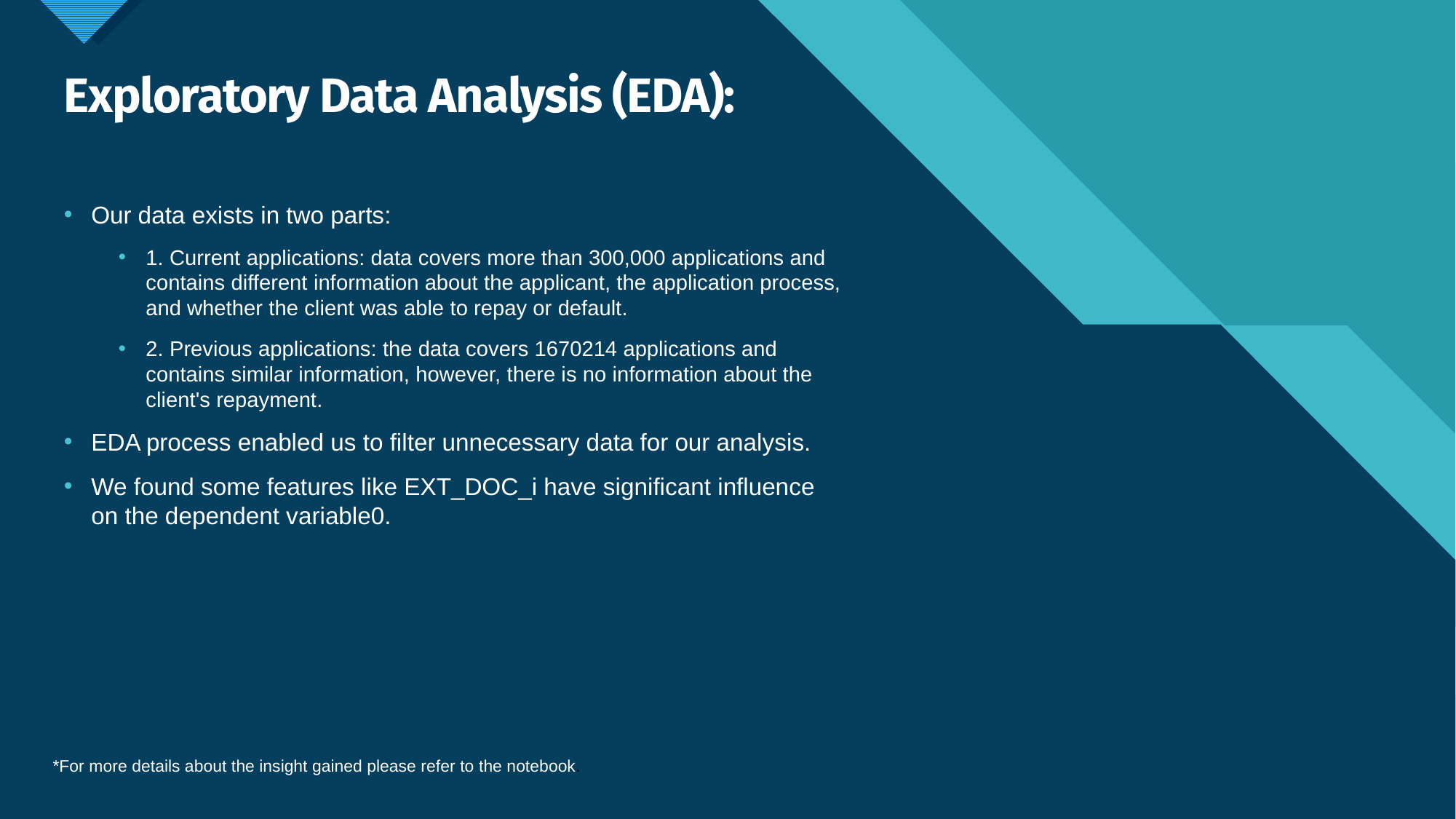

# Exploratory Data Analysis (EDA):
Our data exists in two parts:
1. Current applications: data covers more than 300,000 applications and contains different information about the applicant, the application process, and whether the client was able to repay or default.
2. Previous applications: the data covers 1670214 applications and contains similar information, however, there is no information about the client's repayment.
EDA process enabled us to filter unnecessary data for our analysis.
We found some features like EXT_DOC_i have significant influence on the dependent variable0.

*For more details about the insight gained please refer to the notebook.